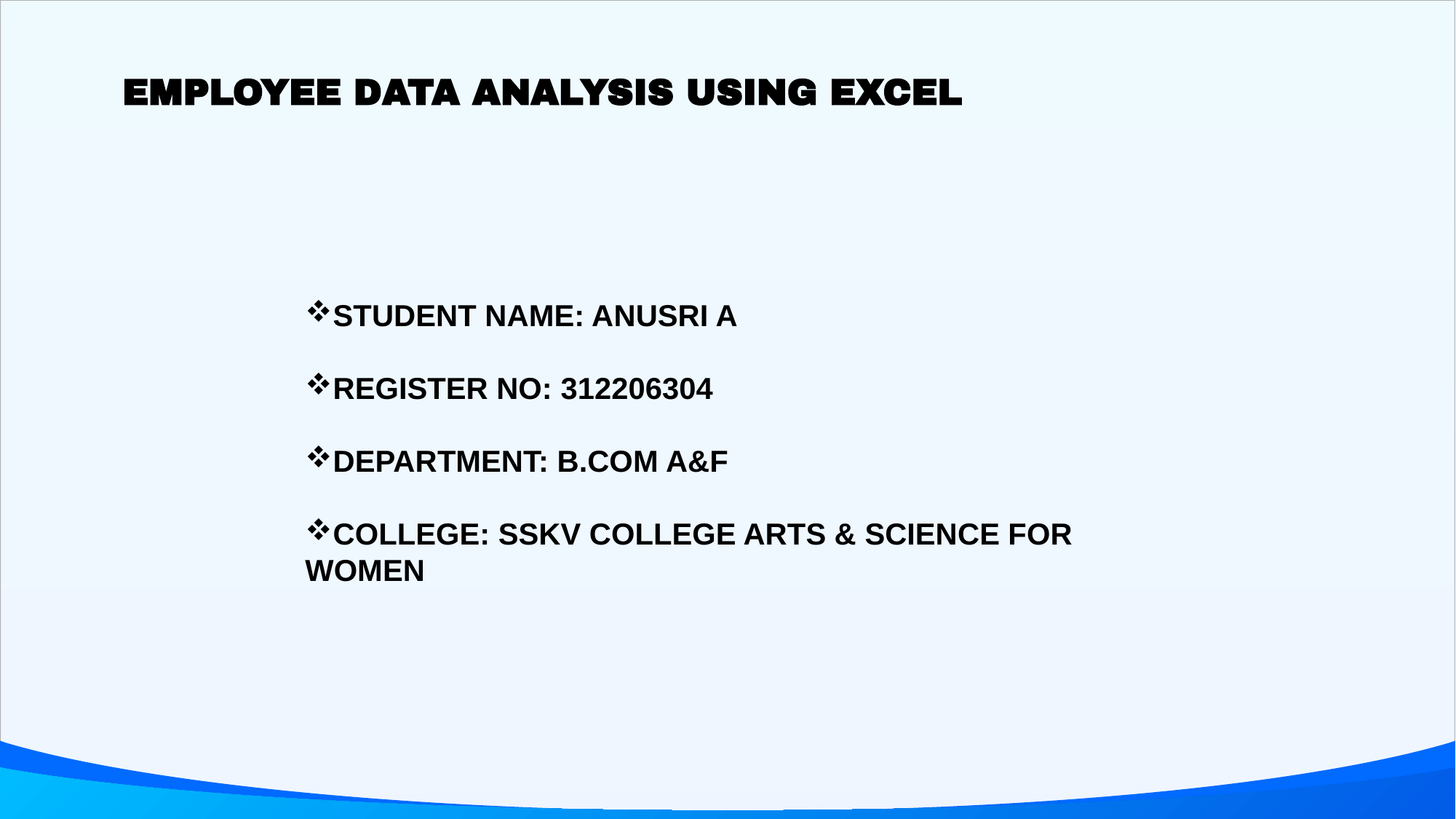

EMPLOYEE DATA ANALYSIS USING EXCEL

STUDENT NAME: ANUSRI A

REGISTER NO: 312206304

DEPARTMENT: B.COM A&F

COLLEGE: SSKV COLLEGE ARTS & SCIENCE FOR WOMEN